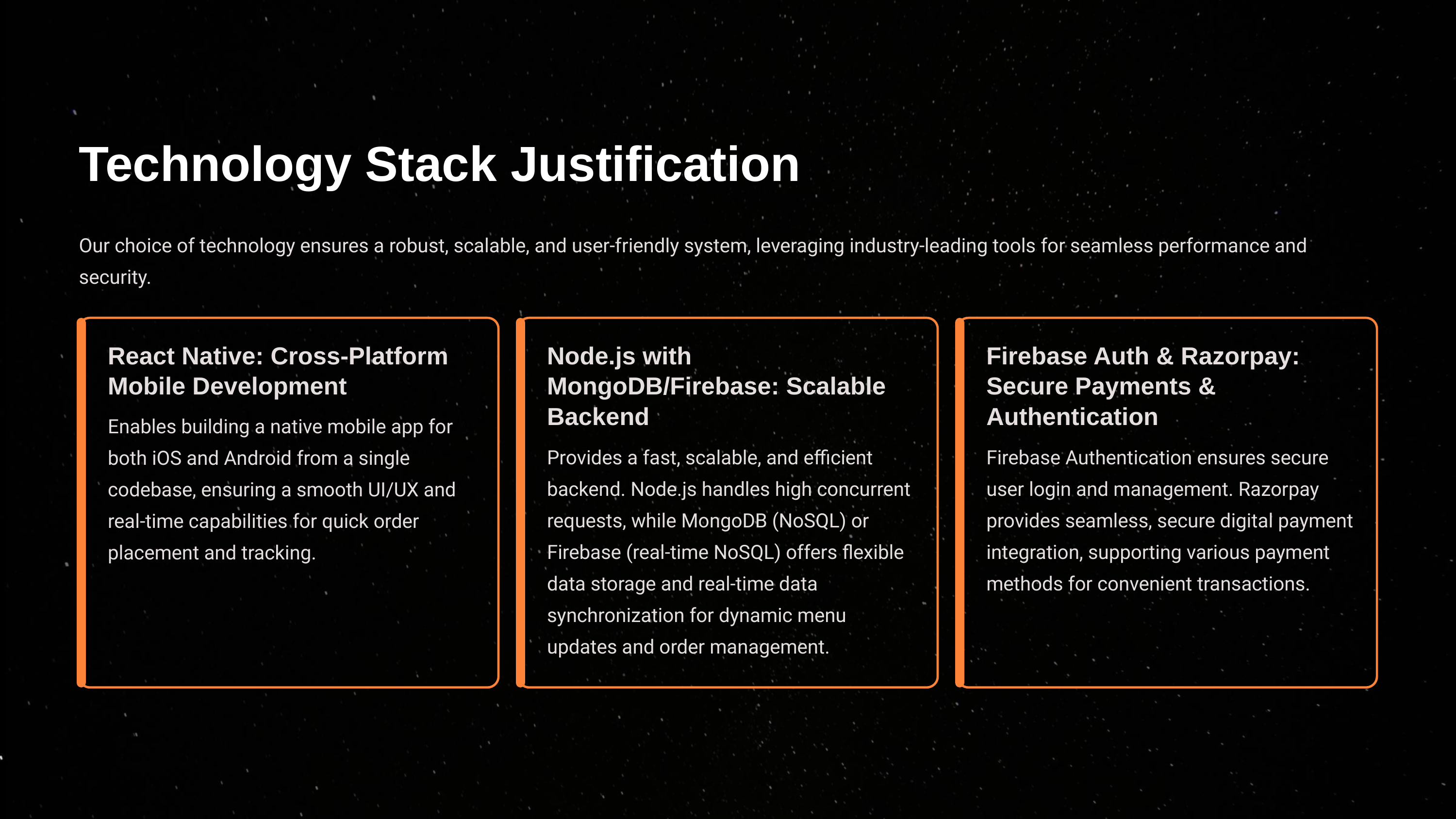

Technology Stack Justification
Our choice of technology ensures a robust, scalable, and user-friendly system, leveraging industry-leading tools for seamless performance and security.

React Native: Cross-Platform Mobile Development
Node.js with MongoDB/Firebase: Scalable Backend
Firebase Auth & Razorpay: Secure Payments & Authentication
Enables building a native mobile app for both iOS and Android from a single codebase, ensuring a smooth UI/UX and real-time capabilities for quick order placement and tracking.
Provides a fast, scalable, and efficient backend. Node.js handles high concurrent requests, while MongoDB (NoSQL) or Firebase (real-time NoSQL) offers flexible data storage and real-time data synchronization for dynamic menu updates and order management.
Firebase Authentication ensures secure user login and management. Razorpay provides seamless, secure digital payment integration, supporting various payment methods for convenient transactions.